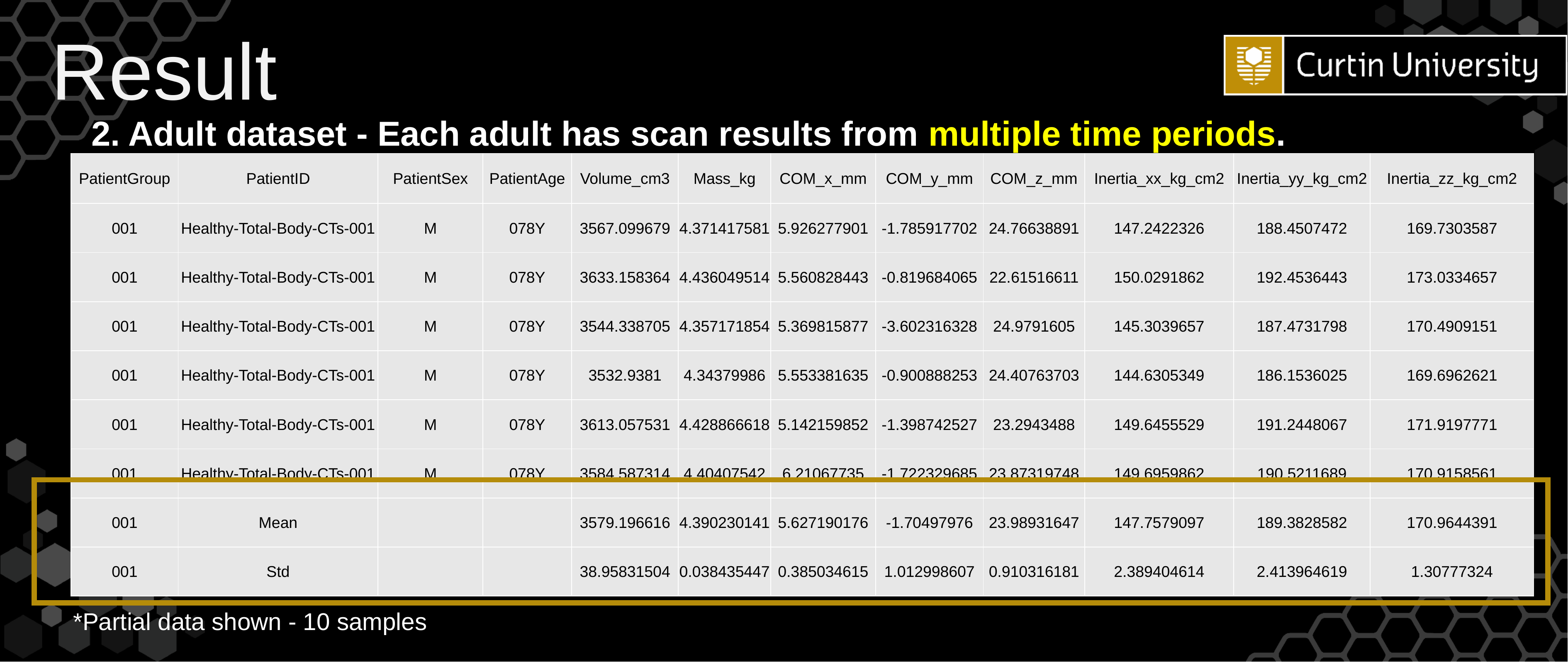

# Result
2. Adult dataset - Each adult has scan results from multiple time periods.
| PatientGroup | PatientID | PatientSex | PatientAge | Volume\_cm3 | Mass\_kg | COM\_x\_mm | COM\_y\_mm | COM\_z\_mm | Inertia\_xx\_kg\_cm2 | Inertia\_yy\_kg\_cm2 | Inertia\_zz\_kg\_cm2 |
| --- | --- | --- | --- | --- | --- | --- | --- | --- | --- | --- | --- |
| 001 | Healthy-Total-Body-CTs-001 | M | 078Y | 3567.099679 | 4.371417581 | 5.926277901 | -1.785917702 | 24.76638891 | 147.2422326 | 188.4507472 | 169.7303587 |
| 001 | Healthy-Total-Body-CTs-001 | M | 078Y | 3633.158364 | 4.436049514 | 5.560828443 | -0.819684065 | 22.61516611 | 150.0291862 | 192.4536443 | 173.0334657 |
| 001 | Healthy-Total-Body-CTs-001 | M | 078Y | 3544.338705 | 4.357171854 | 5.369815877 | -3.602316328 | 24.9791605 | 145.3039657 | 187.4731798 | 170.4909151 |
| 001 | Healthy-Total-Body-CTs-001 | M | 078Y | 3532.9381 | 4.34379986 | 5.553381635 | -0.900888253 | 24.40763703 | 144.6305349 | 186.1536025 | 169.6962621 |
| 001 | Healthy-Total-Body-CTs-001 | M | 078Y | 3613.057531 | 4.428866618 | 5.142159852 | -1.398742527 | 23.2943488 | 149.6455529 | 191.2448067 | 171.9197771 |
| 001 | Healthy-Total-Body-CTs-001 | M | 078Y | 3584.587314 | 4.40407542 | 6.21067735 | -1.722329685 | 23.87319748 | 149.6959862 | 190.5211689 | 170.9158561 |
| 001 | Mean |  |  | 3579.196616 | 4.390230141 | 5.627190176 | -1.70497976 | 23.98931647 | 147.7579097 | 189.3828582 | 170.9644391 |
| 001 | Std |  |  | 38.95831504 | 0.038435447 | 0.385034615 | 1.012998607 | 0.910316181 | 2.389404614 | 2.413964619 | 1.30777324 |

*Partial data shown - 10 samples